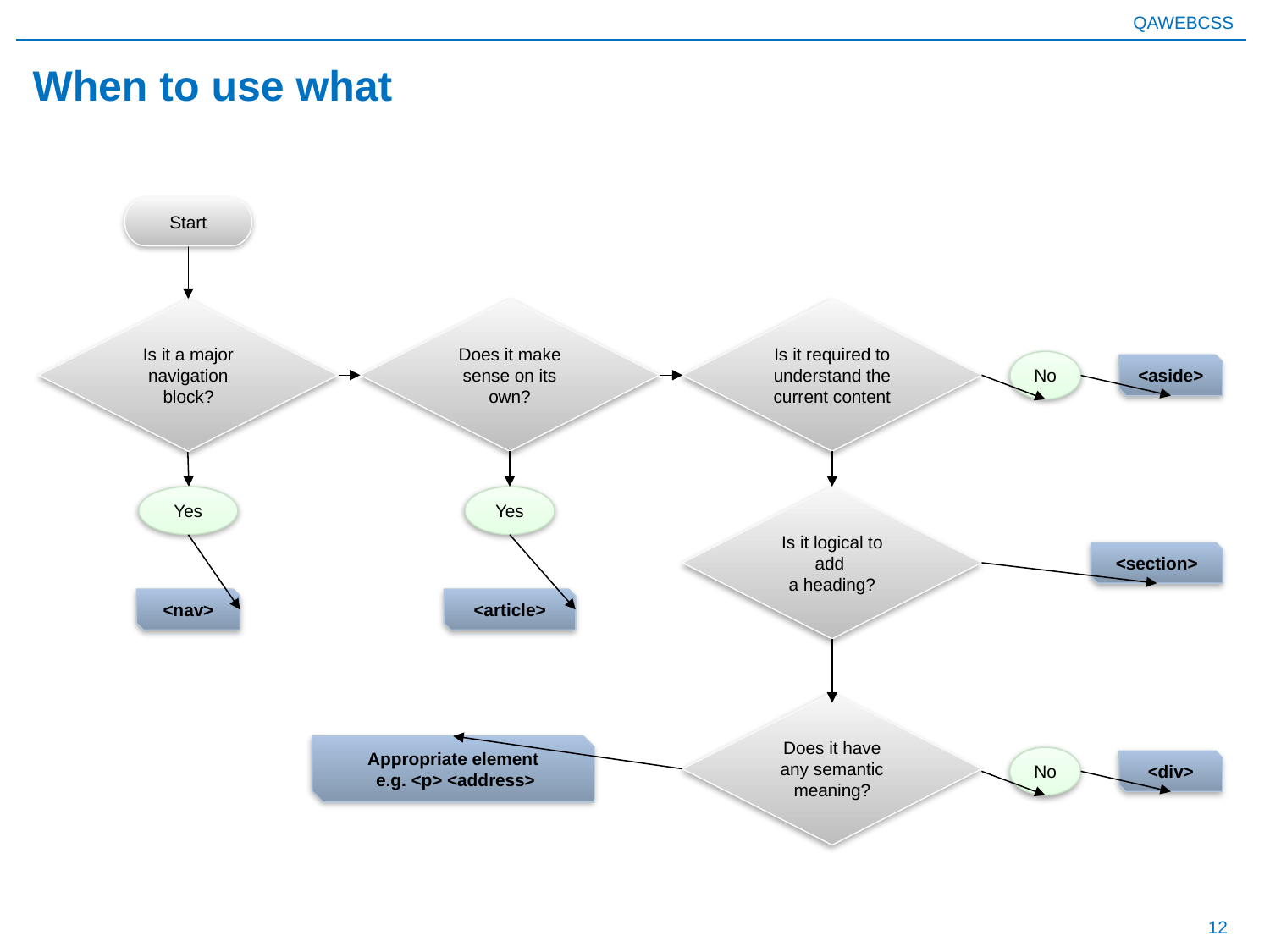

# When to use what

Start
Is it a major navigation block?
Yes
<nav>
Does it make sense on its own?
Is it required to understand the current content
No
<aside>
Yes
Is it logical to add
a heading?
<section>
<article>
Does it have any semantic meaning?
Appropriate element
 e.g. <p> <address>
No
<div>